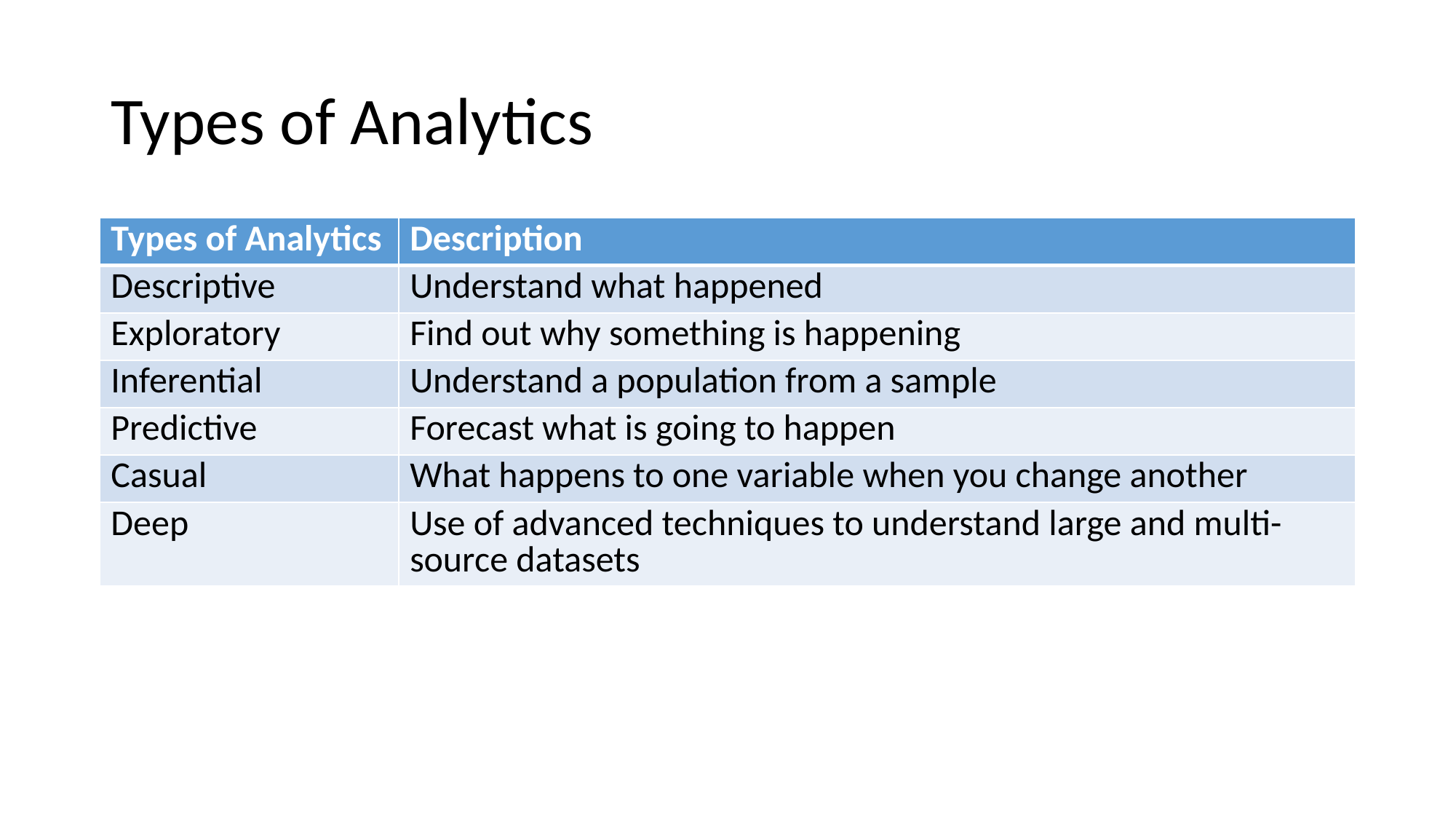

# Types of Analytics
| Types of Analytics | Description |
| --- | --- |
| Descriptive | Understand what happened |
| Exploratory | Find out why something is happening |
| Inferential | Understand a population from a sample |
| Predictive | Forecast what is going to happen |
| Casual | What happens to one variable when you change another |
| Deep | Use of advanced techniques to understand large and multi-source datasets |